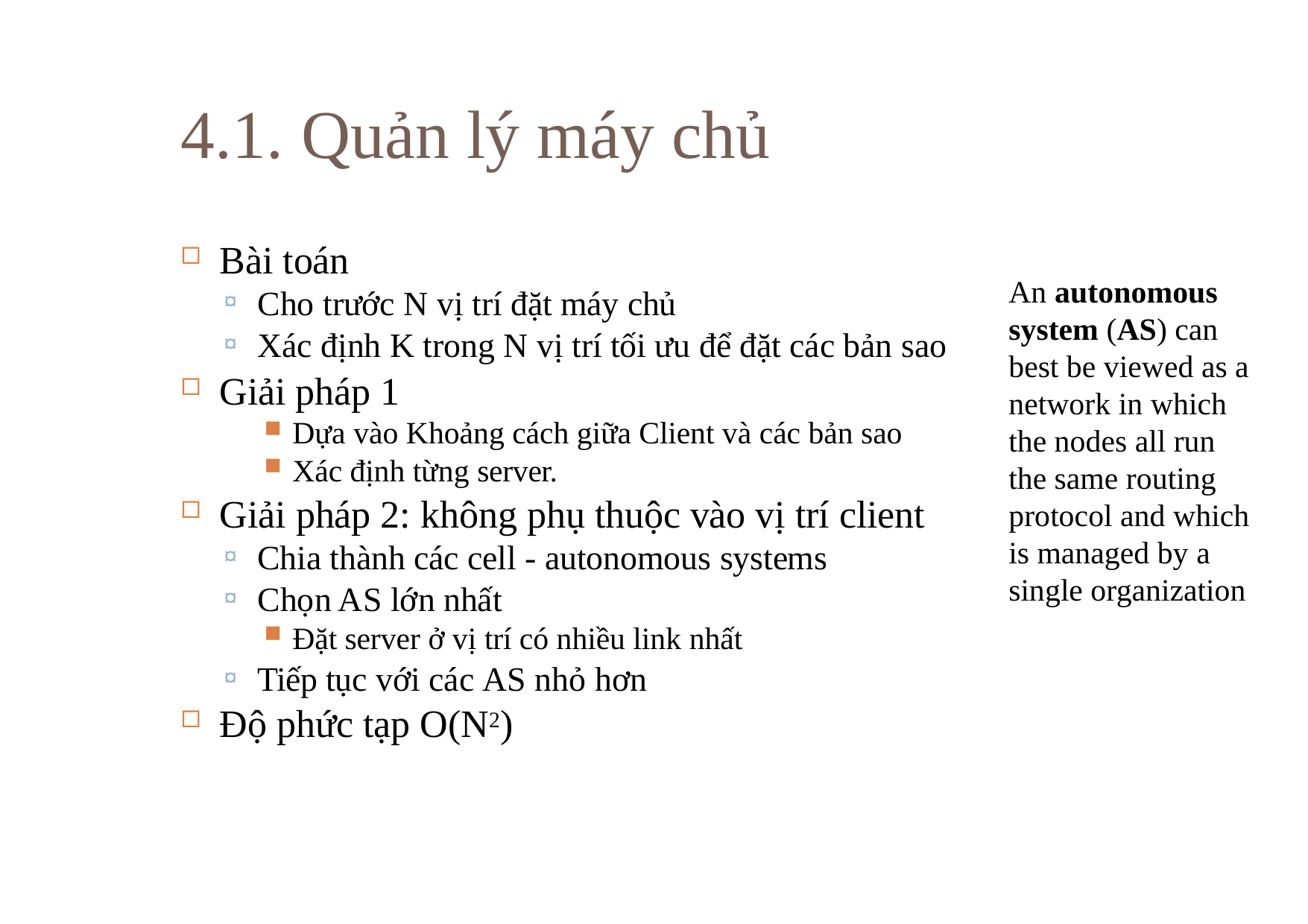

# 4.1.	Quản	lý	máy chủ
Bài toán
Cho trước N vị trí đặt máy chủ
Xác định K trong N vị trí tối ưu để đặt các bản sao
Giải pháp 1
Dựa vào Khoảng cách giữa Client và các bản sao
Xác định từng server.
Giải pháp 2: không phụ thuộc vào vị trí client
Chia thành các cell - autonomous systems
Chọn AS lớn nhất
Đặt server ở vị trí có nhiều link nhất
Tiếp tục với các AS nhỏ hơn
Độ phức tạp O(N2)
An autonomous system (AS) can best be viewed as a network in which
the nodes all run the same routing protocol and which is managed by a single organization